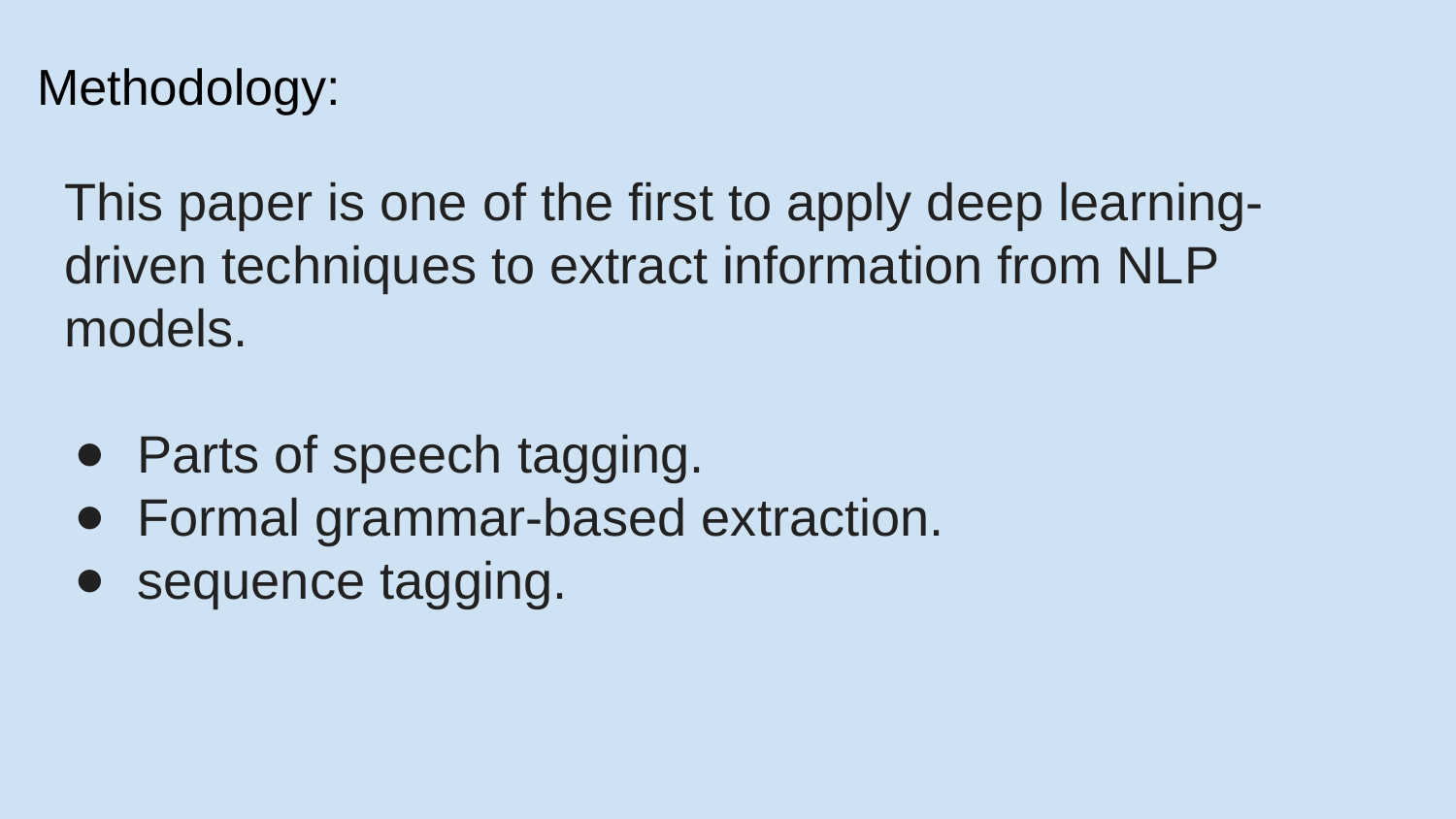

# Methodology:
This paper is one of the first to apply deep learning-driven techniques to extract information from NLP models.

Parts of speech tagging.
Formal grammar-based extraction.
sequence tagging.